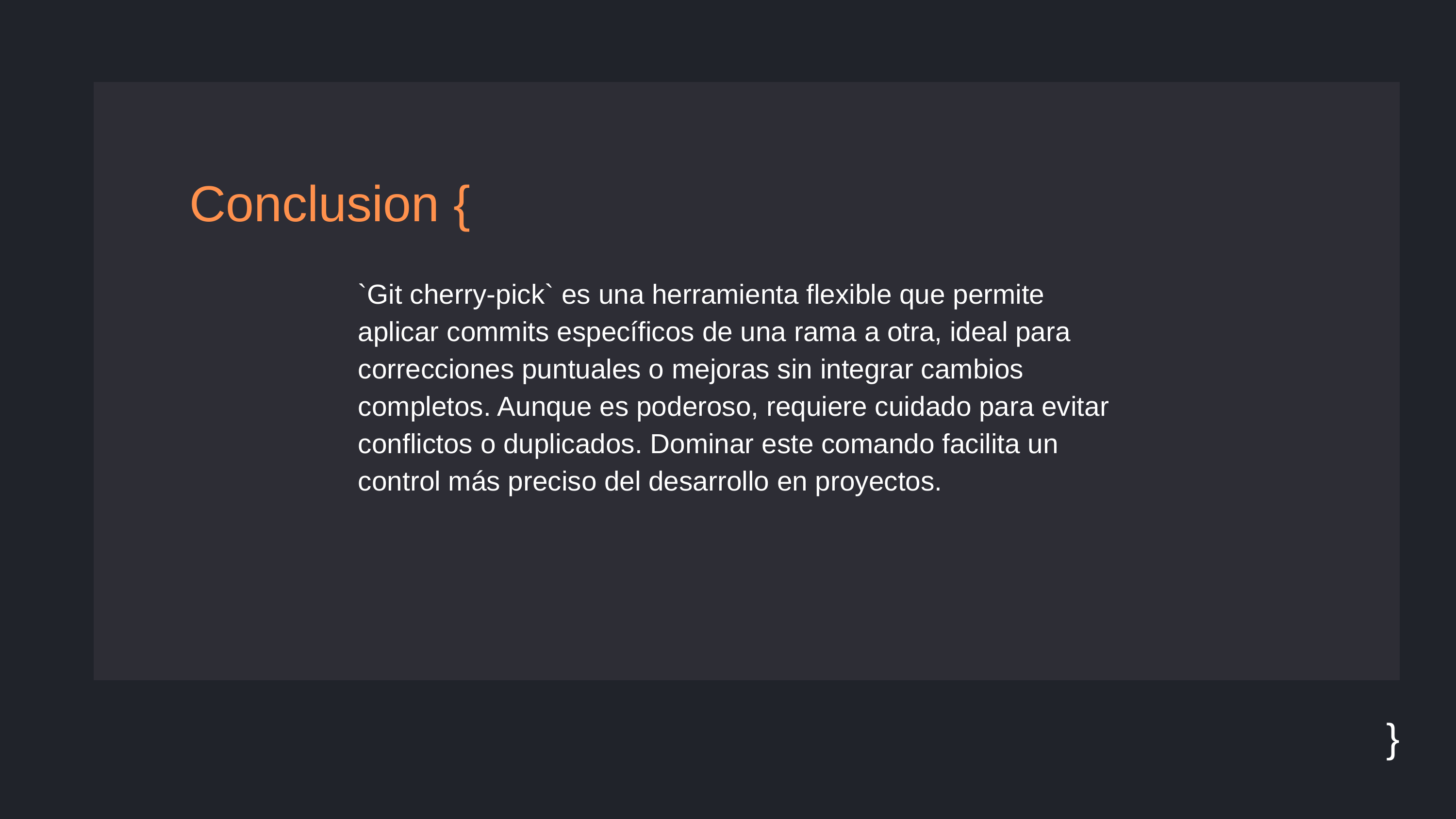

Conclusion {
`Git cherry-pick` es una herramienta flexible que permite aplicar commits específicos de una rama a otra, ideal para correcciones puntuales o mejoras sin integrar cambios completos. Aunque es poderoso, requiere cuidado para evitar conflictos o duplicados. Dominar este comando facilita un control más preciso del desarrollo en proyectos.
}